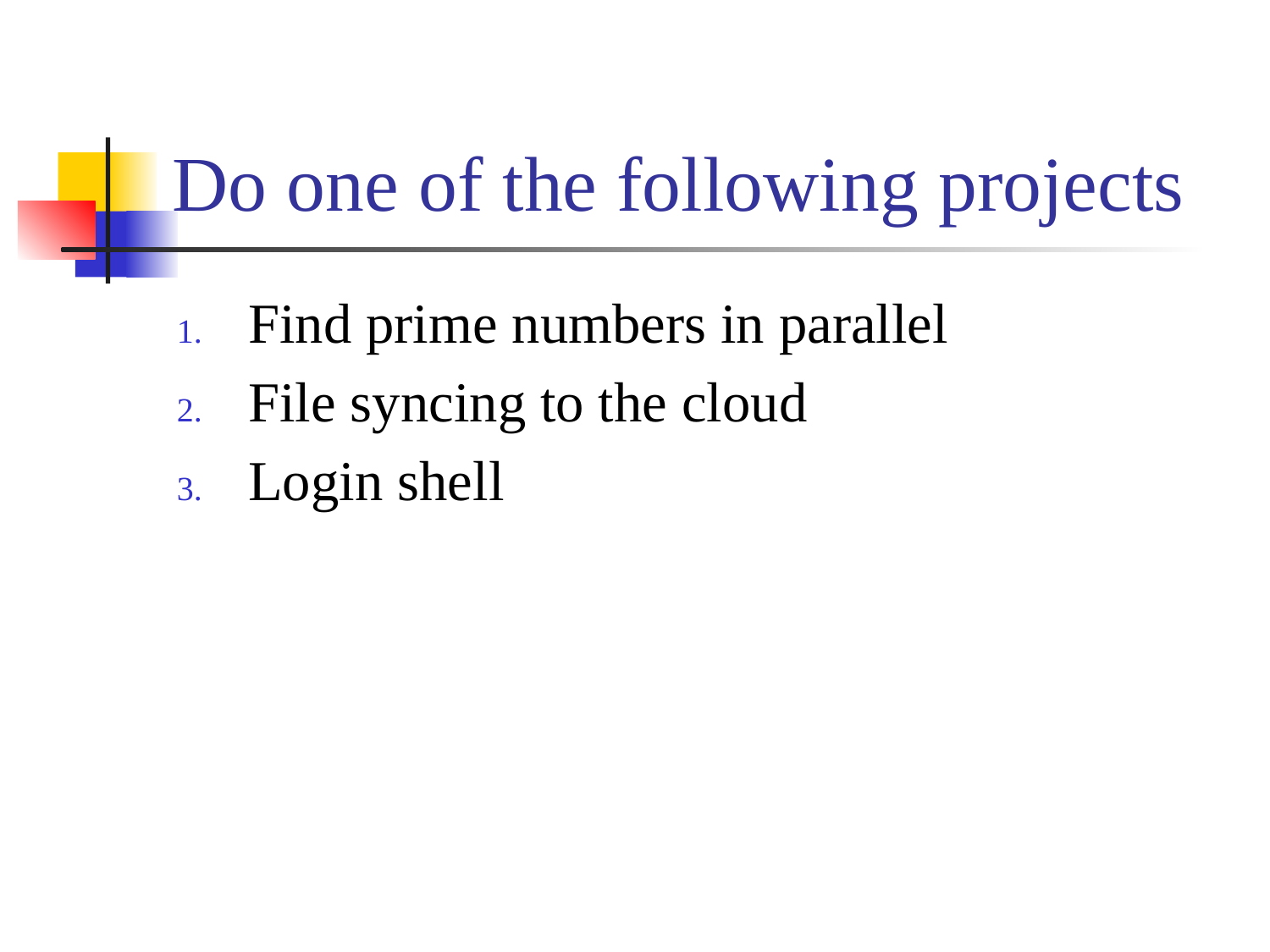

# Do one of the following projects
Find prime numbers in parallel
File syncing to the cloud
Login shell